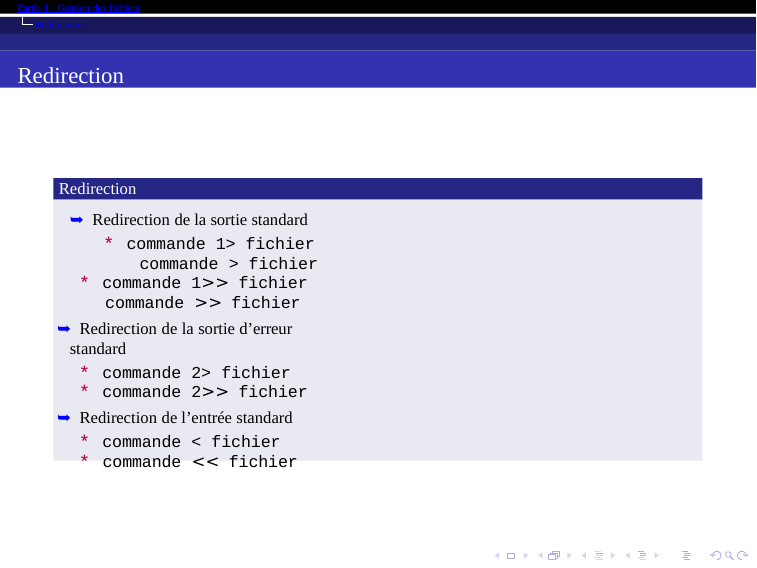

Partie 1 : Gestion des fichiers

Redirections

Redirection
Redirection
➥ Redirection de la sortie standard
* commande 1> fichier  commande > fichier
* commande 1>> fichier
commande >> fichier
➥ Redirection de la sortie d’erreur standard
* commande 2> fichier
* commande 2>> fichier
➥ Redirection de l’entrée standard
* commande < fichier
* commande << fichier